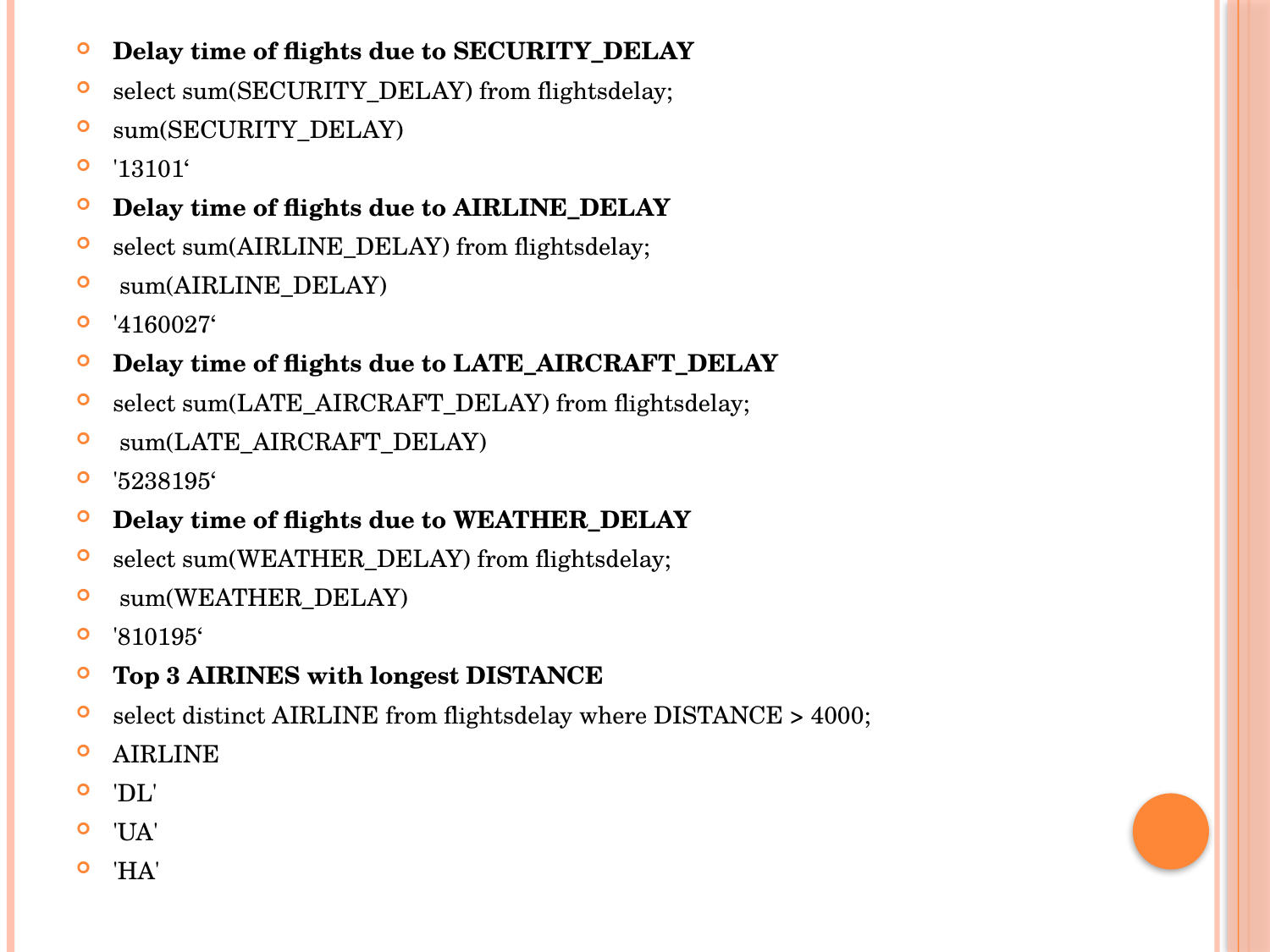

Delay time of flights due to SECURITY_DELAY
select sum(SECURITY_DELAY) from flightsdelay;
sum(SECURITY_DELAY)
'13101‘
Delay time of flights due to AIRLINE_DELAY
select sum(AIRLINE_DELAY) from flightsdelay;
 sum(AIRLINE_DELAY)
'4160027‘
Delay time of flights due to LATE_AIRCRAFT_DELAY
select sum(LATE_AIRCRAFT_DELAY) from flightsdelay;
 sum(LATE_AIRCRAFT_DELAY)
'5238195‘
Delay time of flights due to WEATHER_DELAY
select sum(WEATHER_DELAY) from flightsdelay;
 sum(WEATHER_DELAY)
'810195‘
Top 3 AIRINES with longest DISTANCE
select distinct AIRLINE from flightsdelay where DISTANCE > 4000;
AIRLINE
'DL'
'UA'
'HA'